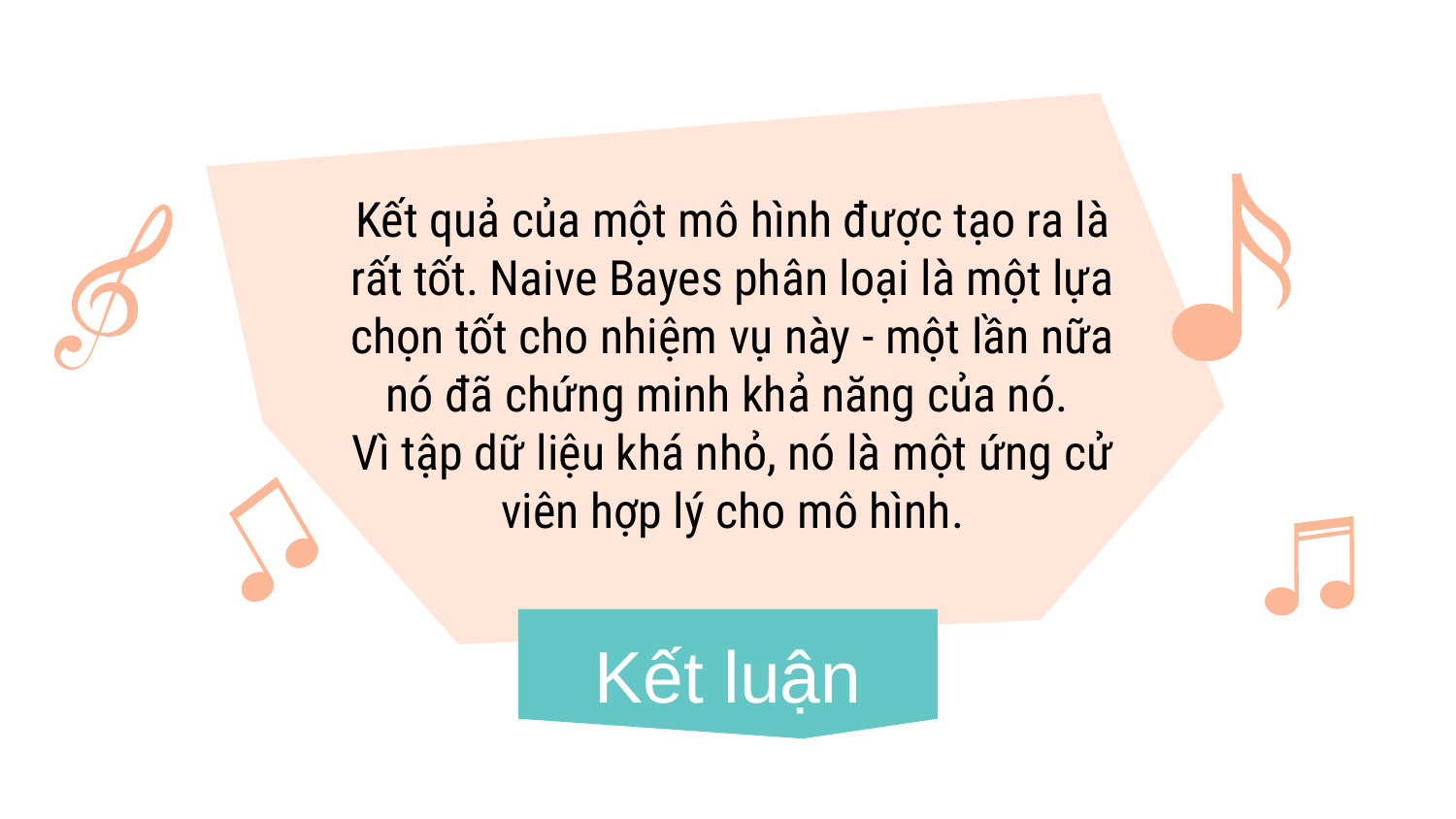

Kết quả của một mô hình được tạo ra là rất tốt. Naive Bayes phân loại là một lựa chọn tốt cho nhiệm vụ này - một lần nữa nó đã chứng minh khả năng của nó.
Vì tập dữ liệu khá nhỏ, nó là một ứng cử viên hợp lý cho mô hình.

# Kết luận